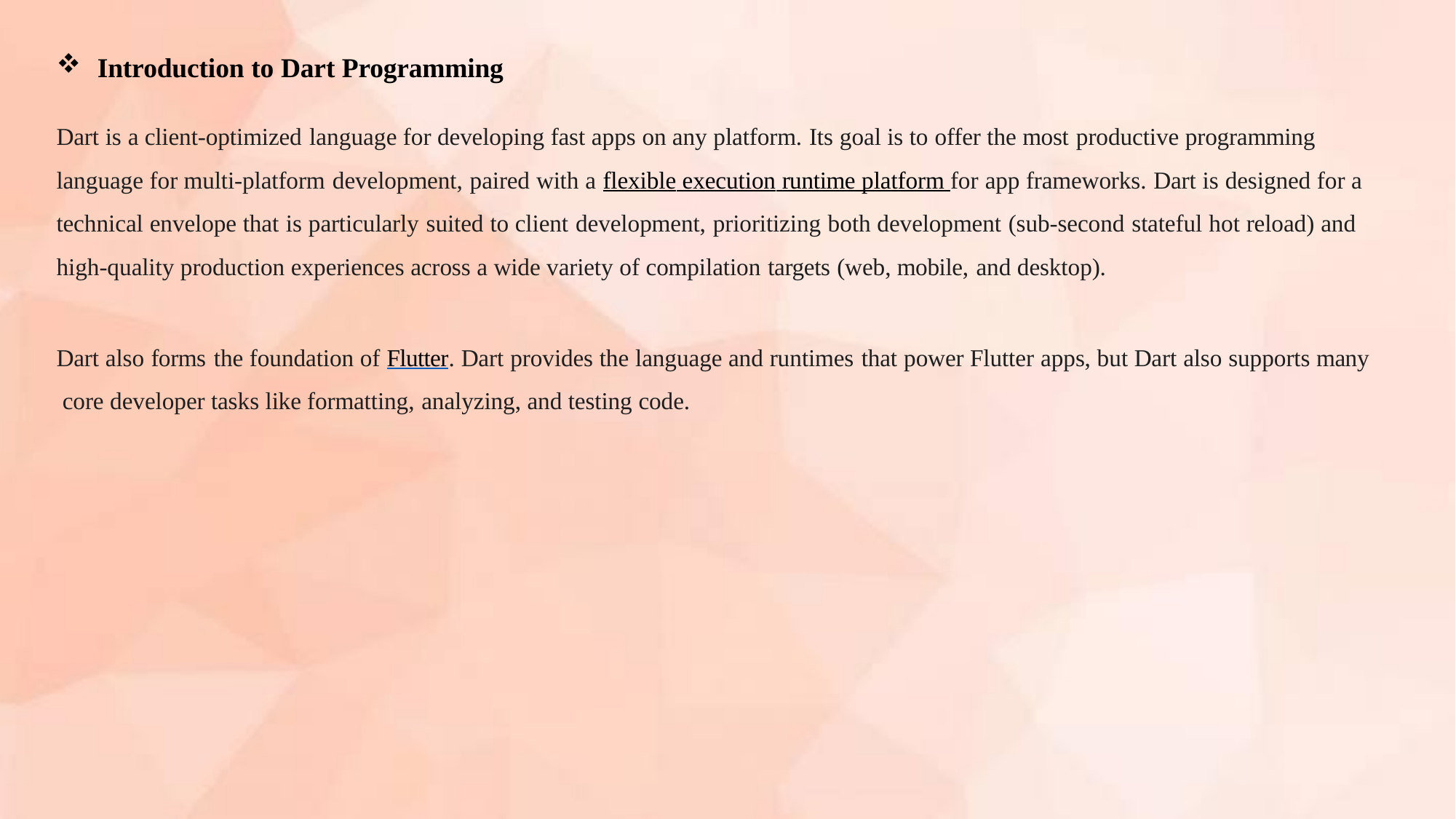

Introduction to Dart Programming
Dart is a client-optimized language for developing fast apps on any platform. Its goal is to offer the most productive programming  language for multi-platform development, paired with a flexible execution runtime platform for app frameworks. Dart is designed for a  technical envelope that is particularly suited to client development, prioritizing both development (sub-second stateful hot reload) and  high-quality production experiences across a wide variety of compilation targets (web, mobile, and desktop).

Dart also forms the foundation of Flutter. Dart provides the language and runtimes that power Flutter apps, but Dart also supports many  core developer tasks like formatting, analyzing, and testing code.